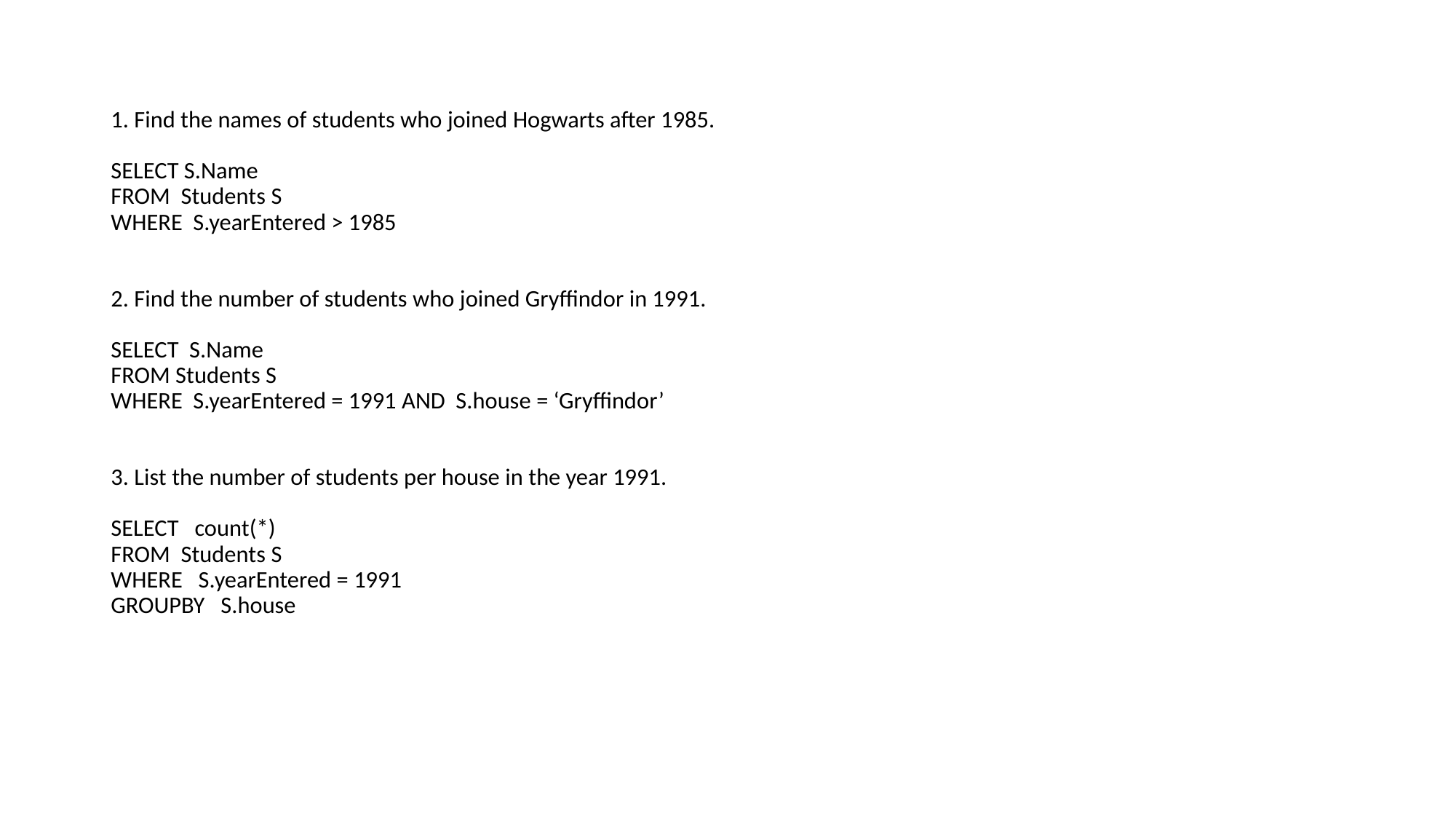

# 1. Find the names of students who joined Hogwarts after 1985. SELECT S.Name FROM  Students S WHERE  S.yearEntered > 1985 2. Find the number of students who joined Gryffindor in 1991. SELECT  S.Name FROM Students S WHERE  S.yearEntered = 1991 AND  S.house = ‘Gryffindor’ 3. List the number of students per house in the year 1991. SELECT   count(*) FROM  Students S WHERE   S.yearEntered = 1991 GROUPBY   S.house